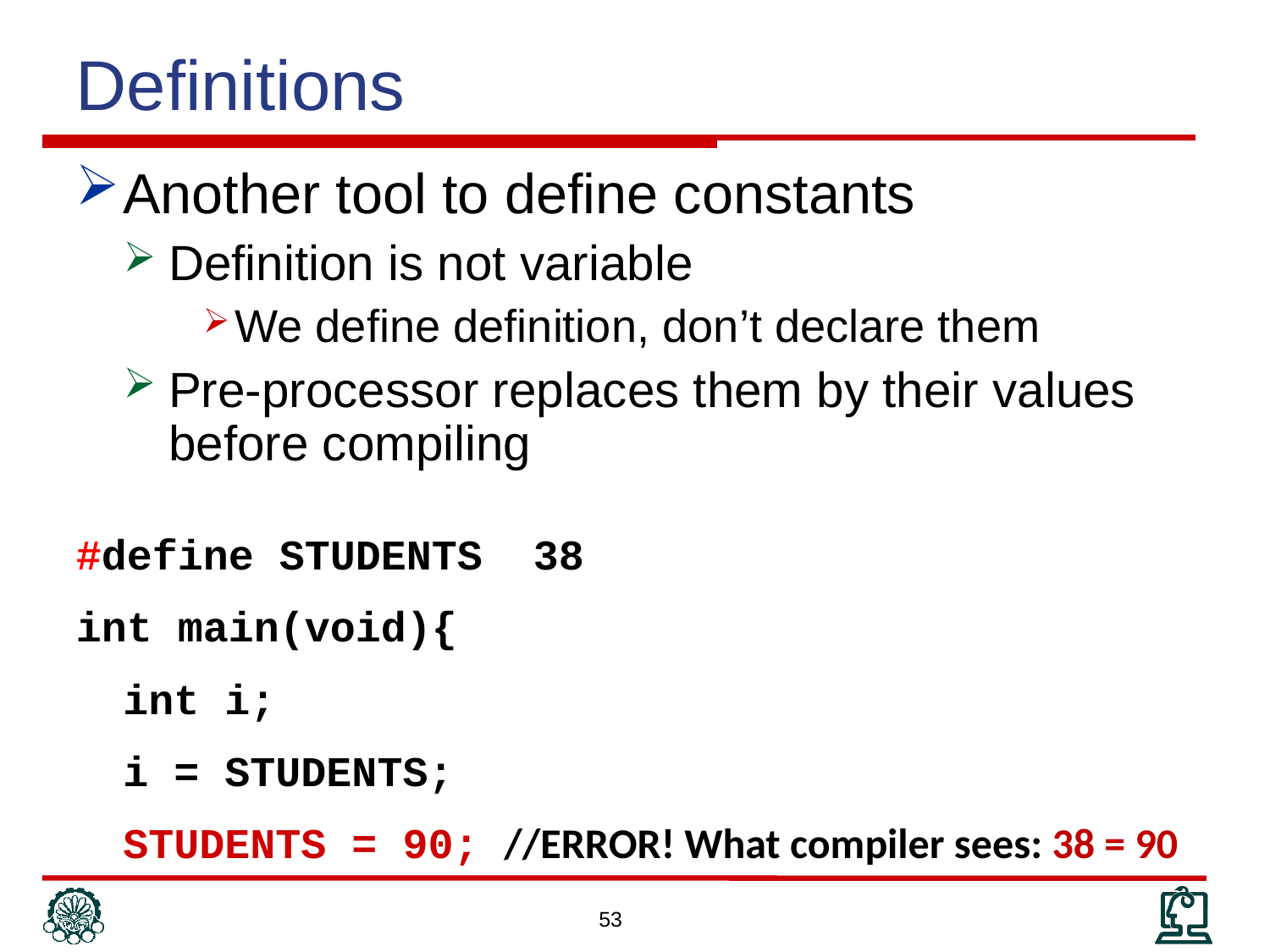

Definitions
Another tool to define constants
Definition is not variable
We define definition, don’t declare them
Pre-processor replaces them by their values before compiling

#define STUDENTS  38
int main(void){
	int i;
	i = STUDENTS;
	STUDENTS = 90; //ERROR! What compiler sees: 38 = 90
53